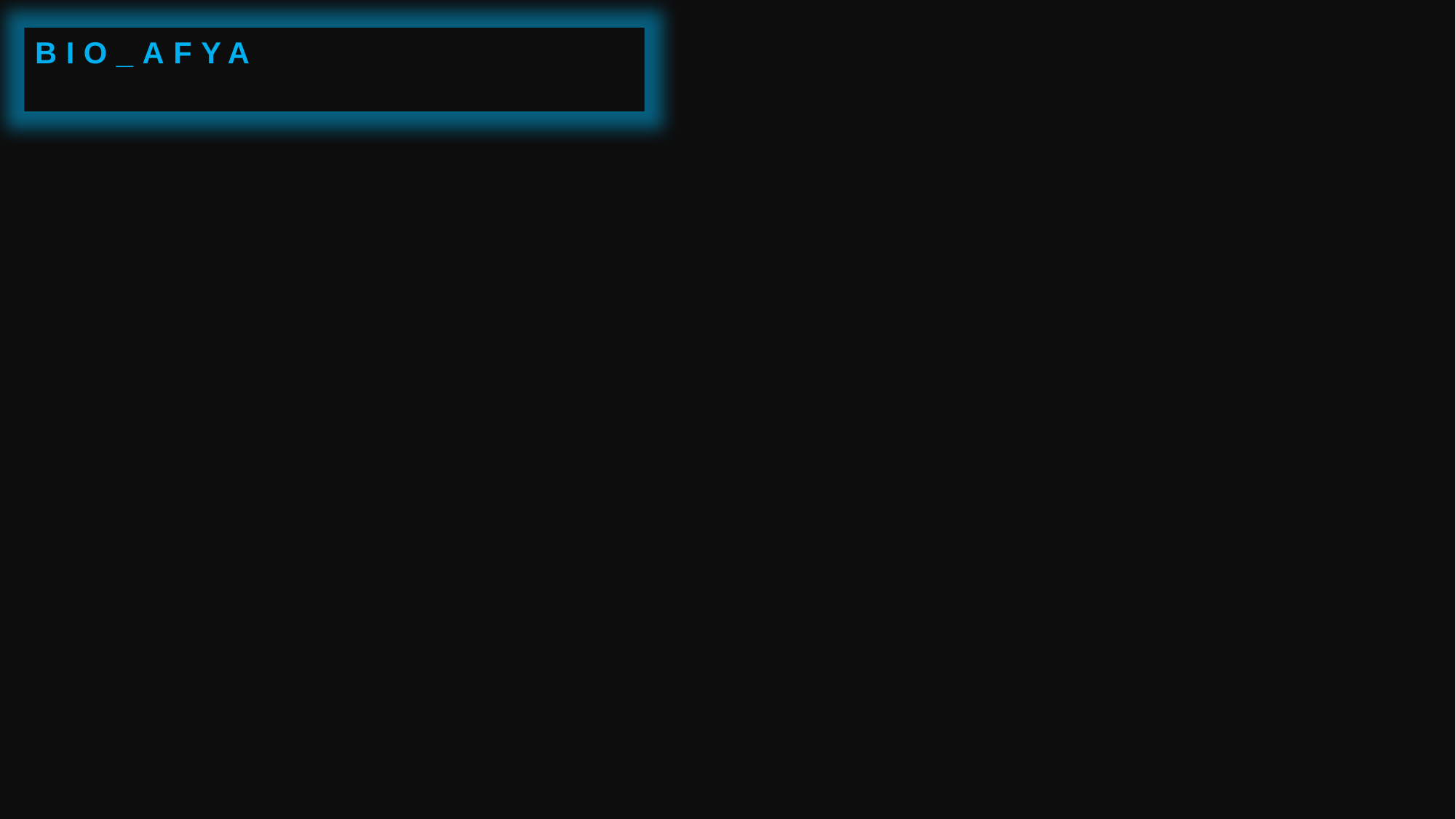

BIO_AFYA
THANKYOU

🌱 Bio_Afya – Smarter Farming, Healthier Livestock! 🌱
📌 Presented by: [BIO_Afya.team]
📧 Contact Us: [bioafya@gmail.com]

Let’s work together to revolutionize livestock farming!

🚀 Thank you for your time and attention! 🚀
BIO_AFYA

BIO_AFYA
THANKYOU

🌱 Bio_Afya – Smarter Farming, Healthier Livestock! 🌱
📌 Presented by: [BIO_Afya.team]
📧 Contact Us: [bioafya@gmail.com]

Let’s work together to revolutionize livestock farming!

🚀 Thank you for your time and attention! 🚀